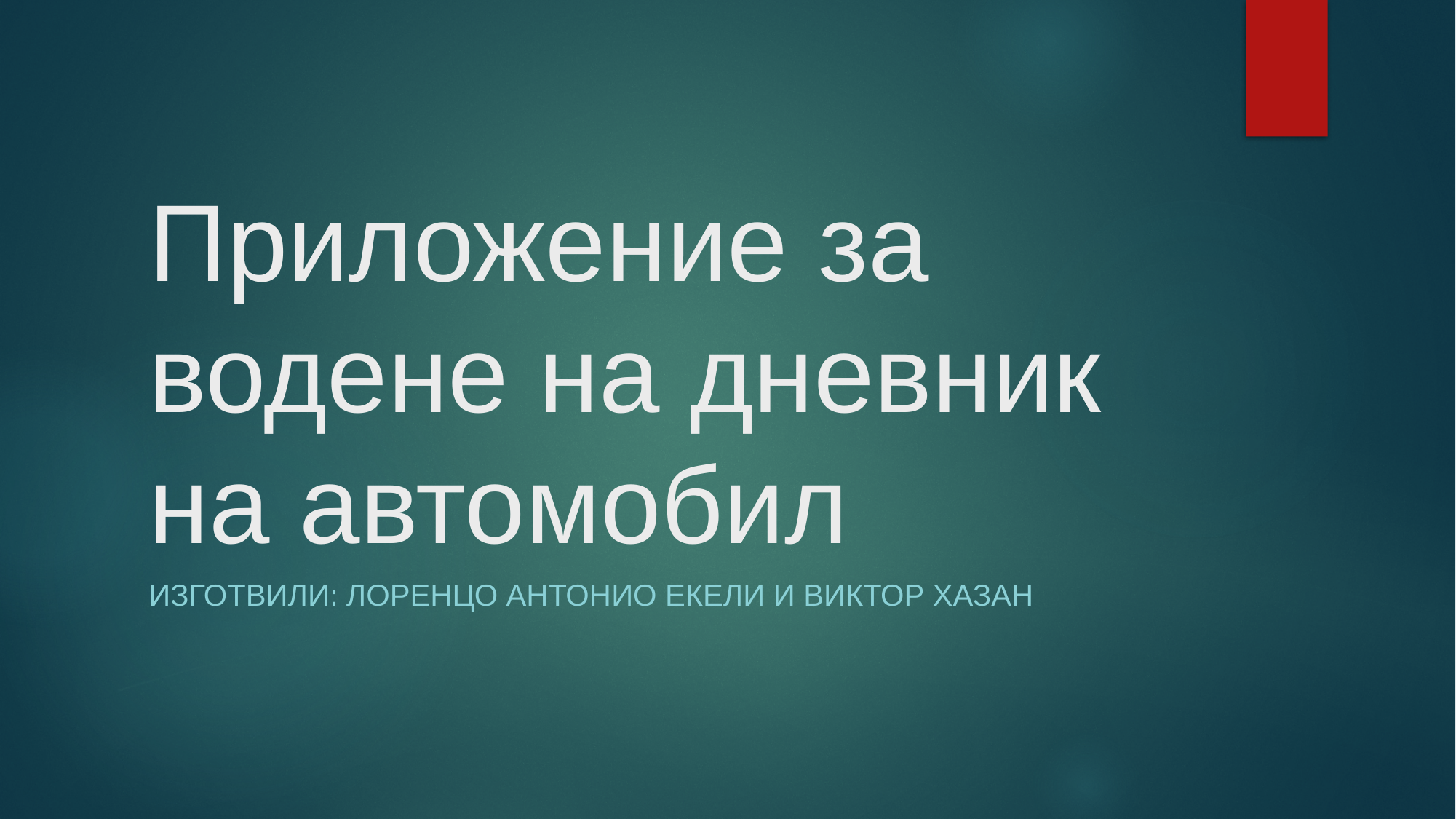

# Приложение за водене на дневник на автомобил
ИзготвилИ: Лоренцо Антонио ЕКЕЛИ И ВИКТОР ХАЗАН